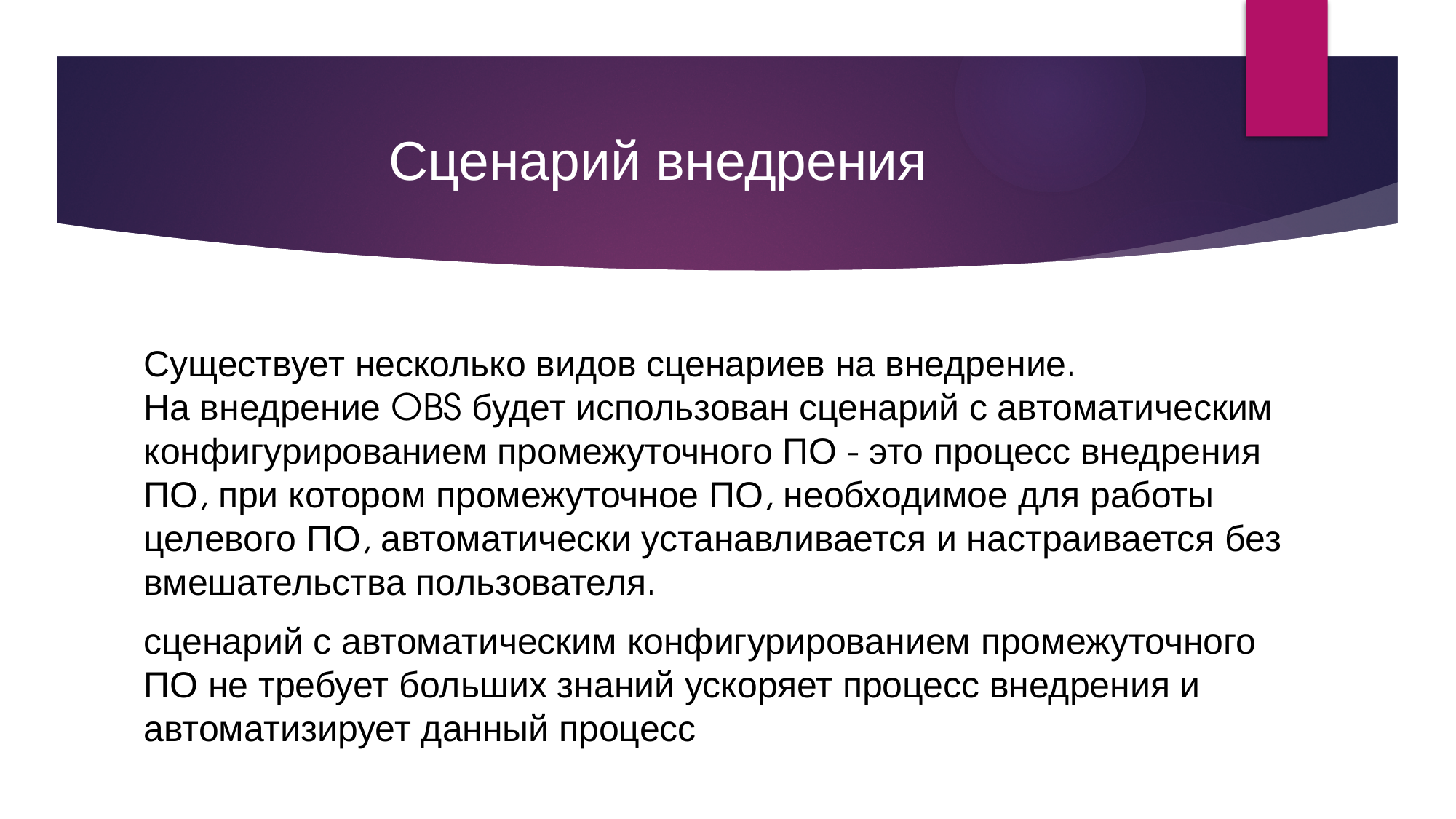

# Сценарий внедрения
Существует несколько видов сценариев на внедрение.
На внедрение OBS будет использован сценарий с автоматическим конфигурированием промежуточного ПО - это процесс внедрения ПО, при котором промежуточное ПО, необходимое для работы целевого ПО, автоматически устанавливается и настраивается без вмешательства пользователя.
сценарий с автоматическим конфигурированием промежуточного ПО не требует больших знаний ускоряет процесс внедрения и автоматизирует данный процесс